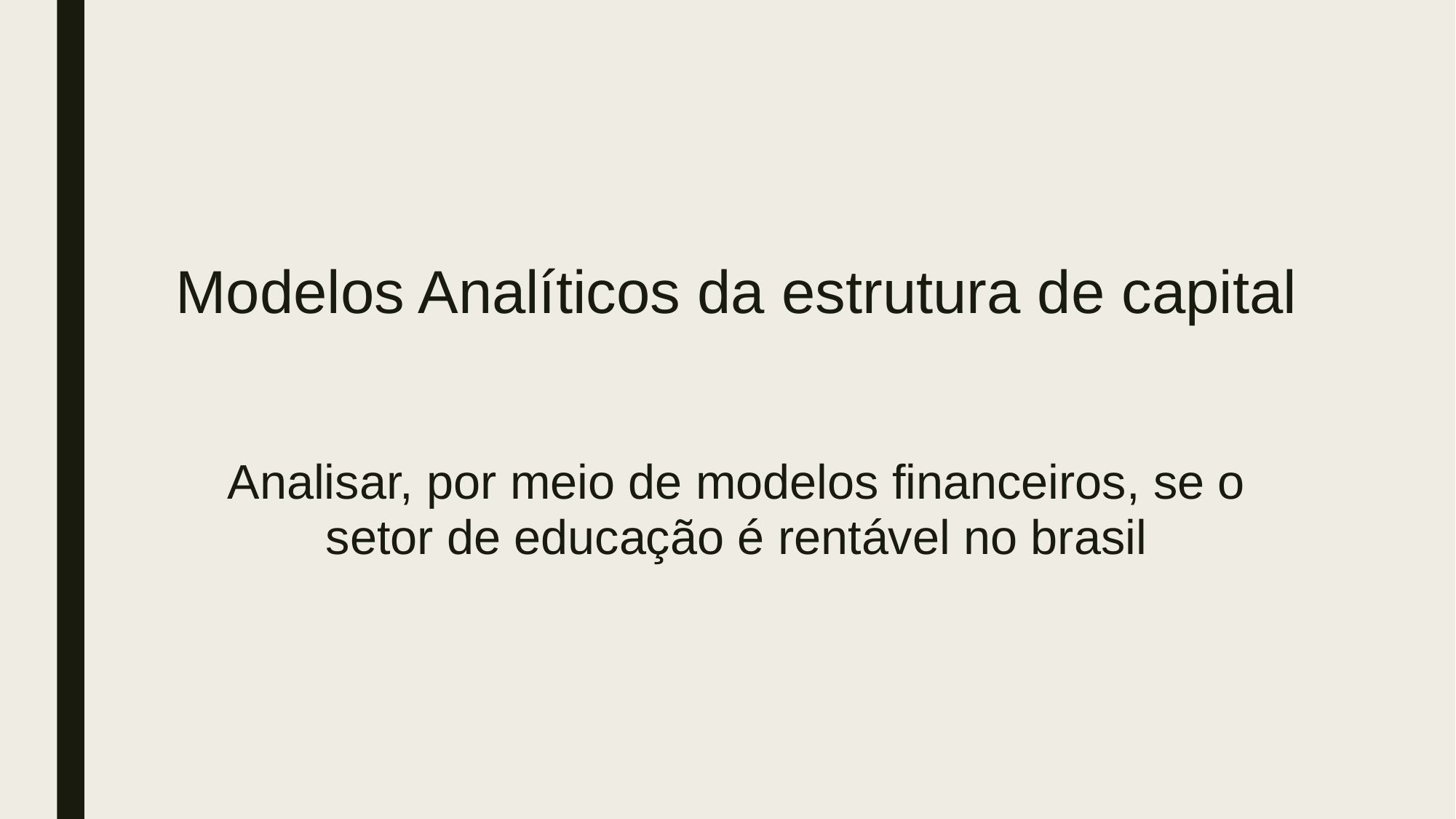

# Modelos Analíticos da estrutura de capital
Analisar, por meio de modelos financeiros, se o setor de educação é rentável no brasil